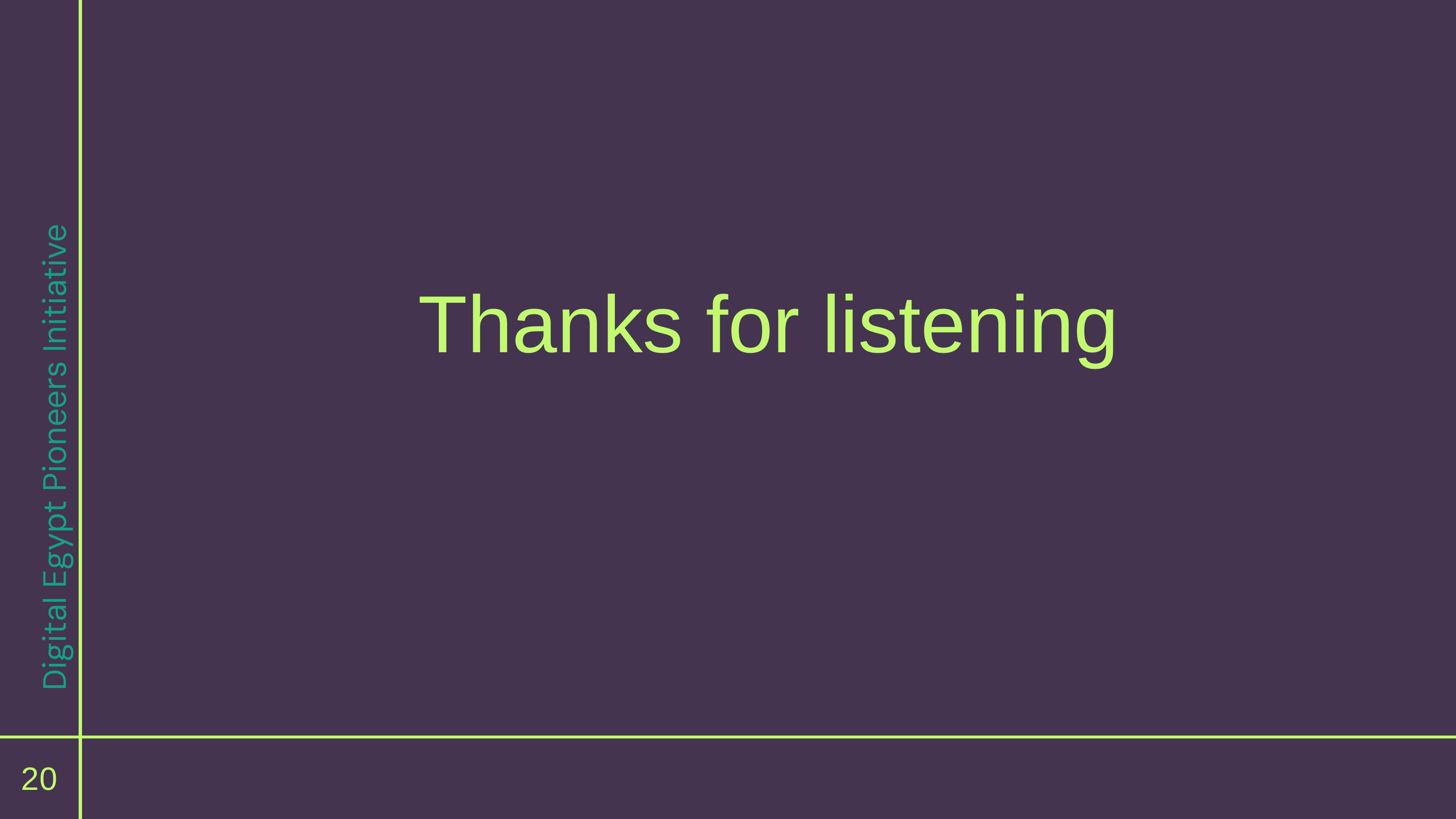

Thanks for listening
Digital Egypt Pioneers Initiative

20